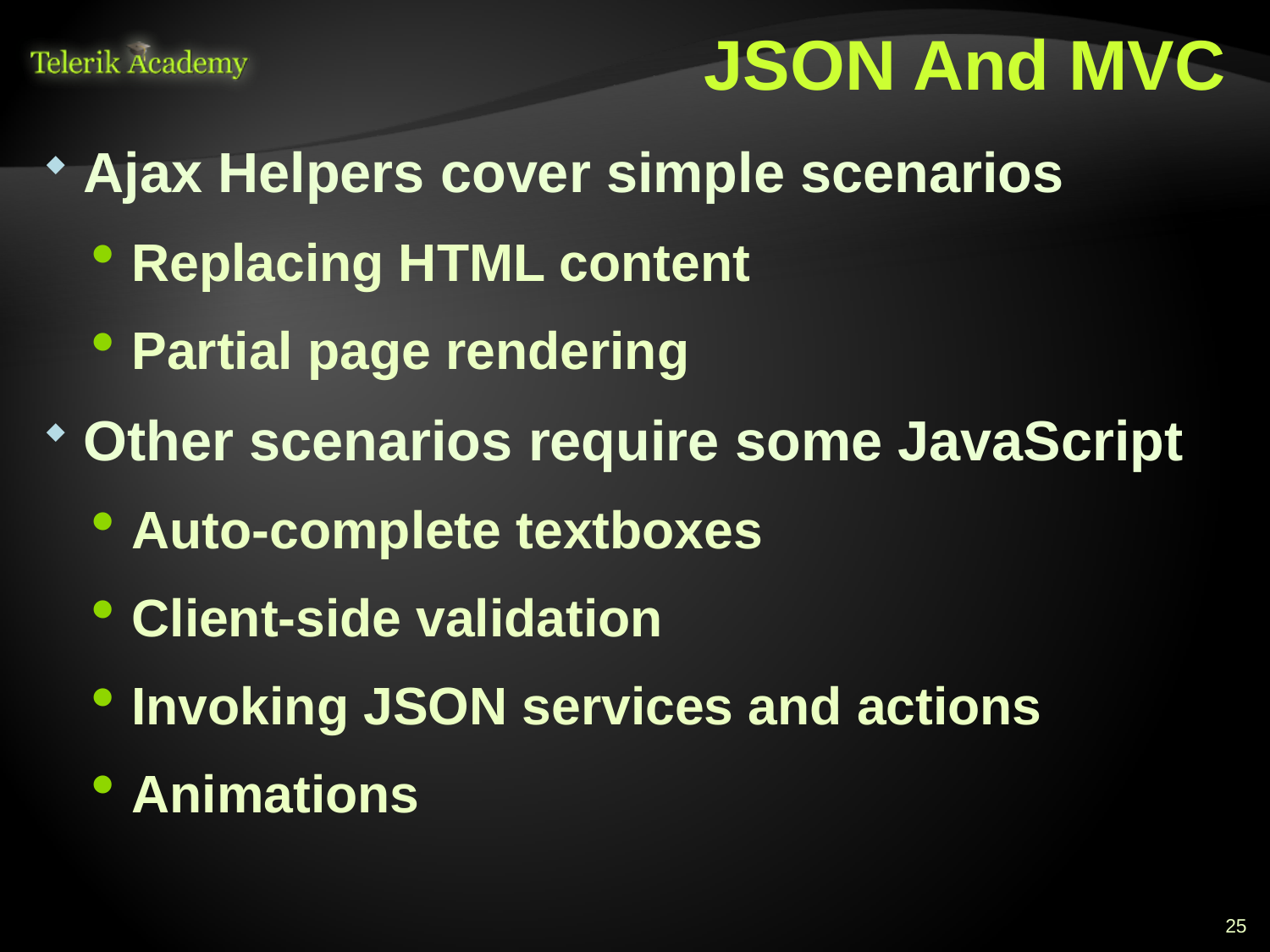

# JSON And MVC
Ajax Helpers cover simple scenarios
Replacing HTML content
Partial page rendering
Other scenarios require some JavaScript
Auto-complete textboxes
Client-side validation
Invoking JSON services and actions
Animations
25